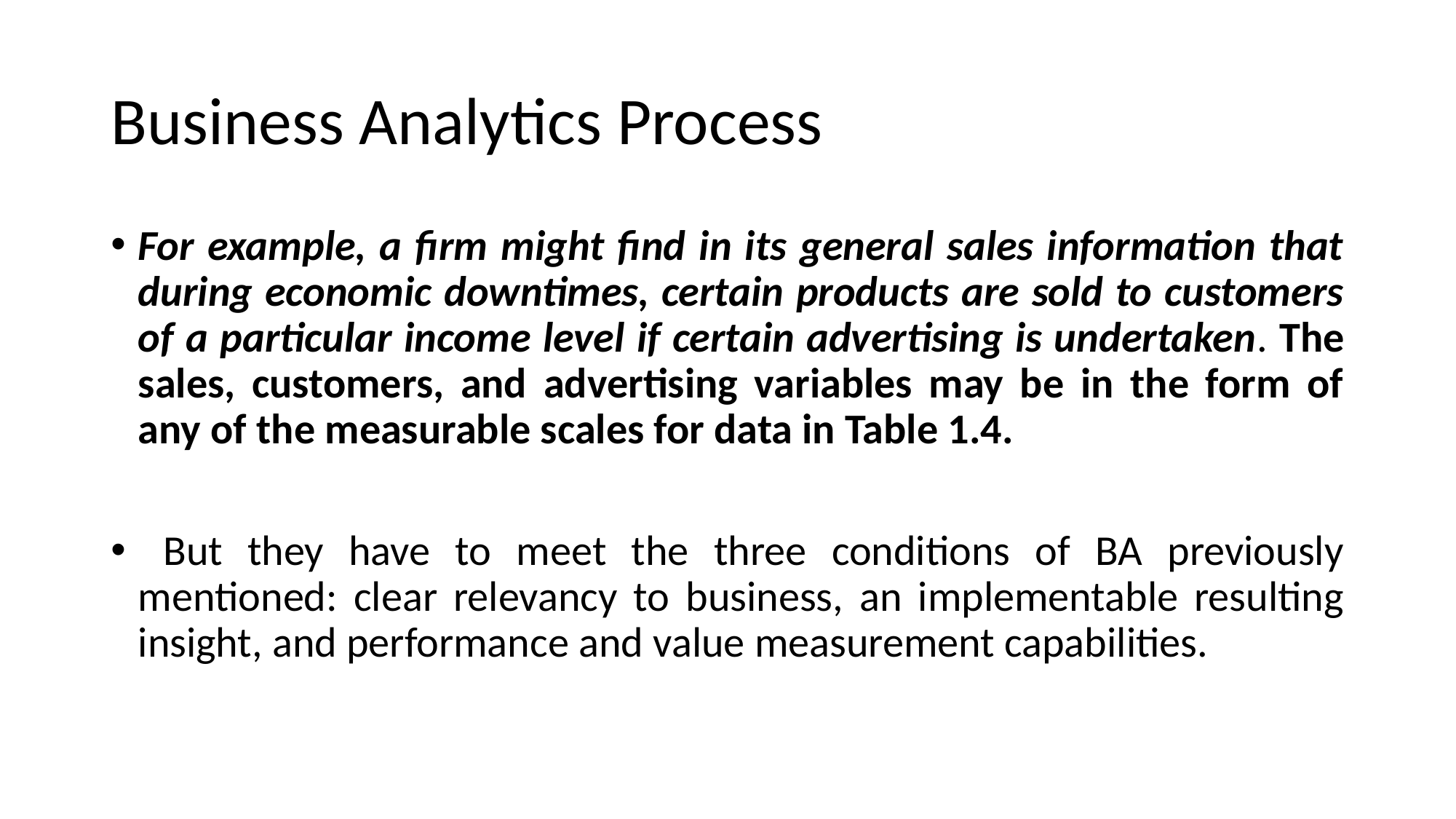

# Business Analytics Process
For example, a firm might find in its general sales information that during economic downtimes, certain products are sold to customers of a particular income level if certain advertising is undertaken. The sales, customers, and advertising variables may be in the form of any of the measurable scales for data in Table 1.4.

 But they have to meet the three conditions of BA previously mentioned: clear relevancy to business, an implementable resulting insight, and performance and value measurement capabilities.